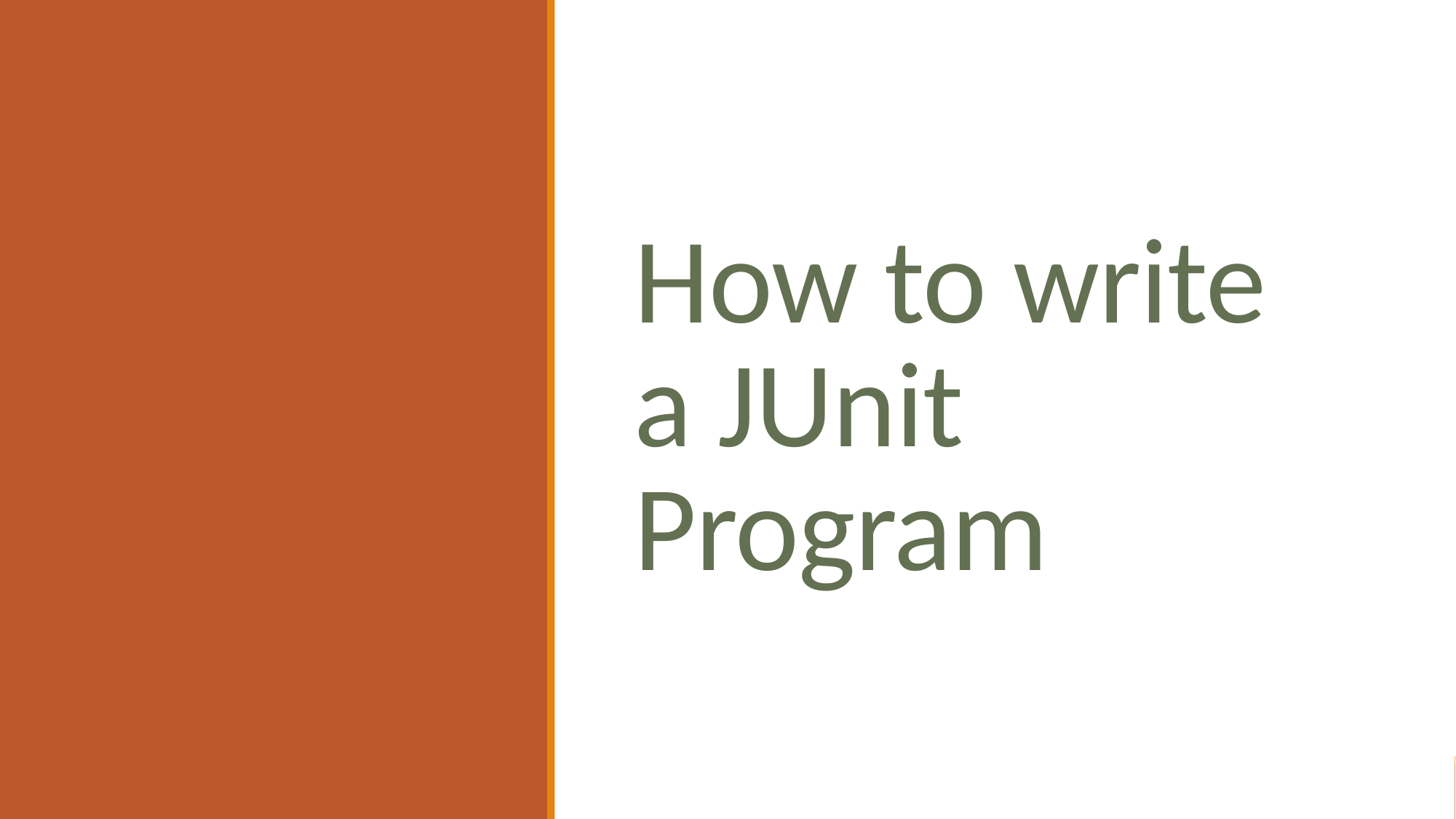

# How to write a JUnit Program